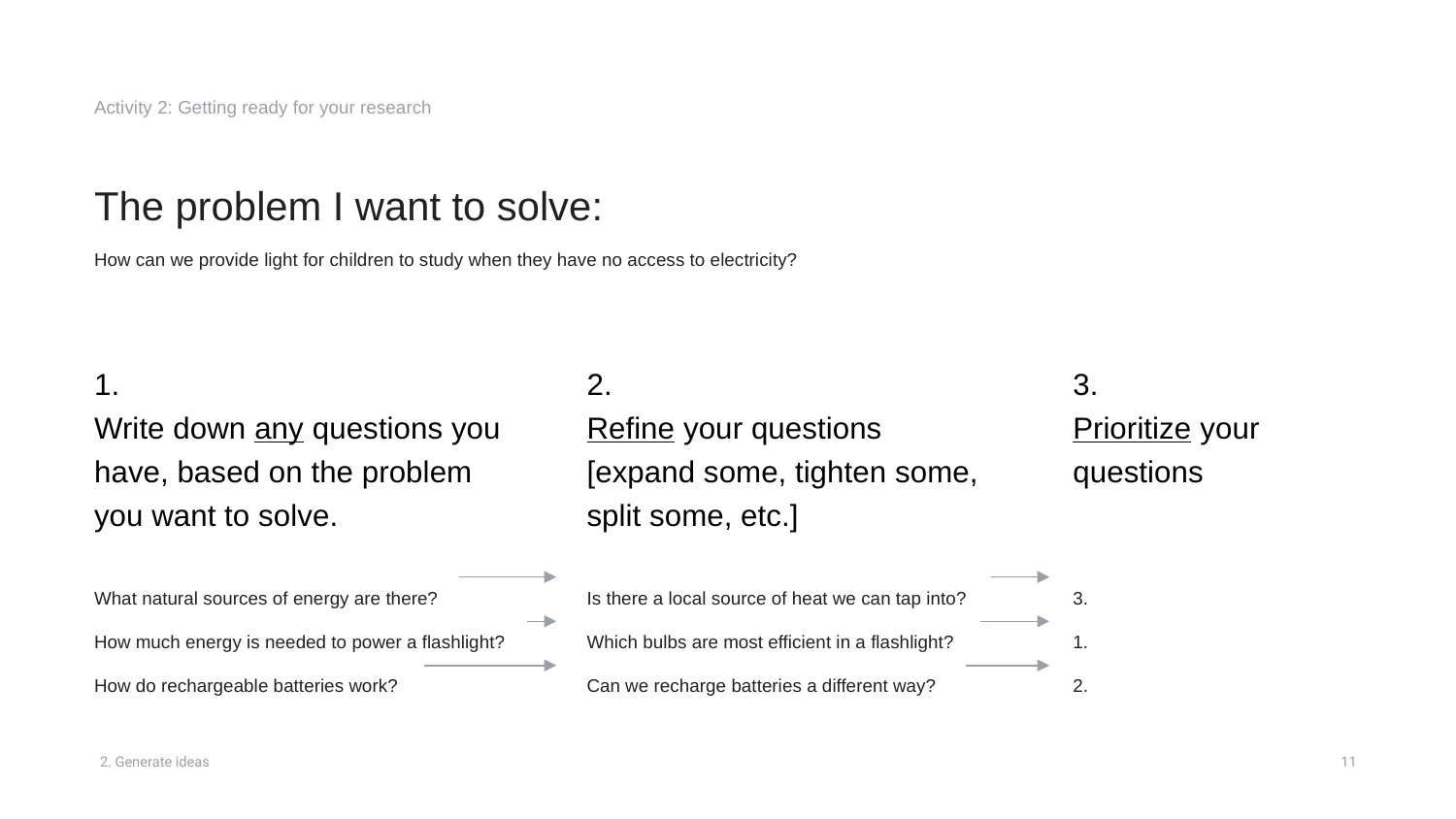

Activity 2: Getting ready for your research
# The problem I want to solve: How can we provide light for children to study when they have no access to electricity?

2.
Refine your questions [expand some, tighten some, split some, etc.]
Is there a local source of heat we can tap into?
Which bulbs are most efficient in a flashlight?
Can we recharge batteries a different way?
3.
Prioritize your questions
3.
1.
2.
1.
Write down any questions you have, based on the problem you want to solve.
What natural sources of energy are there?
How much energy is needed to power a flashlight?
How do rechargeable batteries work?

2. Generate ideas
11